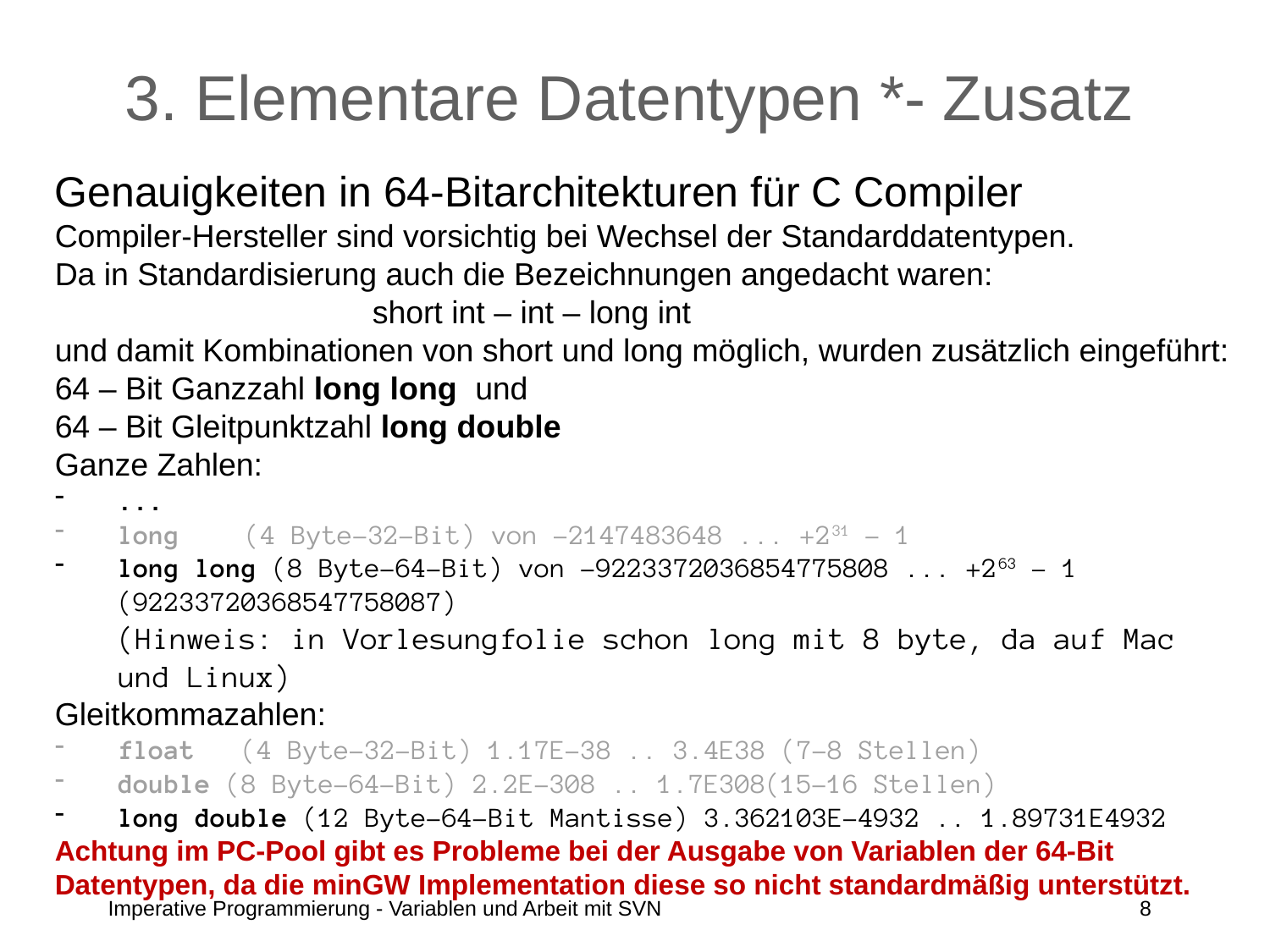

# 3. Elementare Datentypen *- Zusatz
Genauigkeiten in 64-Bitarchitekturen für C Compiler
Compiler-Hersteller sind vorsichtig bei Wechsel der Standarddatentypen.
Da in Standardisierung auch die Bezeichnungen angedacht waren:
			short int – int – long int
und damit Kombinationen von short und long möglich, wurden zusätzlich eingeführt:
64 – Bit Ganzzahl long long  und
64 – Bit Gleitpunktzahl long double
Ganze Zahlen:
...
long 	(4 Byte-32-Bit) von -2147483648 ... +231 - 1
long long (8 Byte-64-Bit) von -9223372036854775808 ... +263 – 1 (92233720368547758087)
(Hinweis: in Vorlesungfolie schon long mit 8 byte, da auf Mac und Linux)
Gleitkommazahlen:
float   (4 Byte-32-Bit) 1.17E-38 .. 3.4E38 (7-8 Stellen)
double (8 Byte-64-Bit) 2.2E-308 .. 1.7E308(15-16 Stellen)
long double (12 Byte-64-Bit Mantisse) 3.362103E-4932 .. 1.89731E4932
Achtung im PC-Pool gibt es Probleme bei der Ausgabe von Variablen der 64-Bit Datentypen, da die minGW Implementation diese so nicht standardmäßig unterstützt.
Imperative Programmierung - Variablen und Arbeit mit SVN
8